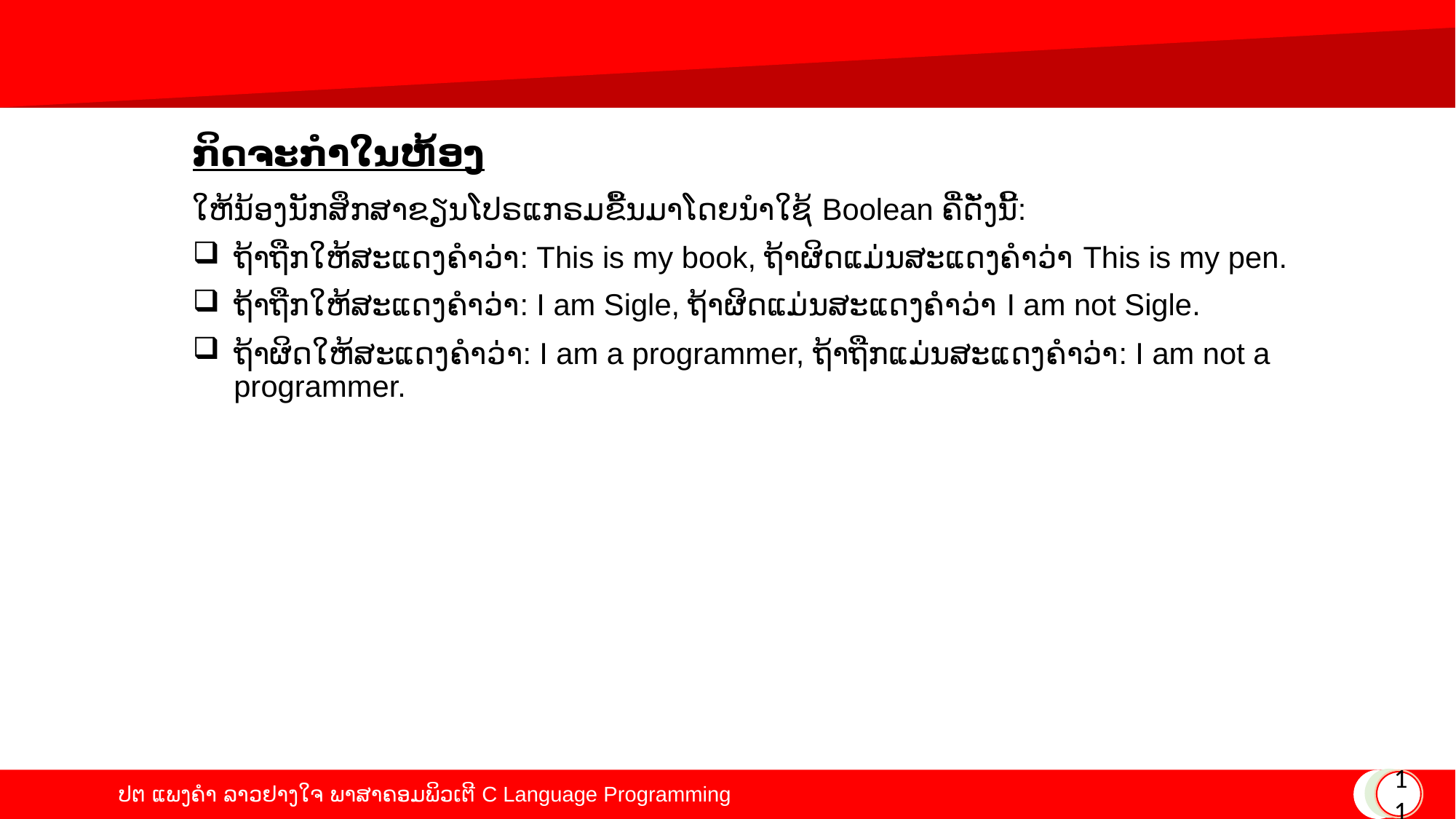

# ກິດຈະກໍາໃນຫ້ອງ
ໃຫ້ນ້ອງນັກສຶກສາຂຽນໂປຣແກຣມຂື້ນມາໂດຍນໍາໃຊ້ Boolean ຄື່ດັ່ງນີ້:
ຖ້າຖືກໃຫ້ສະແດງຄໍາວ່າ: This is my book, ຖ້າຜິດແມ່ນສະແດງຄໍາວ່າ This is my pen.
ຖ້າຖືກໃຫ້ສະແດງຄໍາວ່າ: I am Sigle, ຖ້າຜິດແມ່ນສະແດງຄໍາວ່າ I am not Sigle.
ຖ້າຜິດໃຫ້ສະແດງຄໍາວ່າ: I am a programmer, ຖ້າຖືກແມ່ນສະແດງຄໍາວ່າ: I am not a programmer.

11
ປຕ ແພງຄໍາ ລາວຢາງໃຈ ພາສາຄອມພິວເຕີ C Language Programming